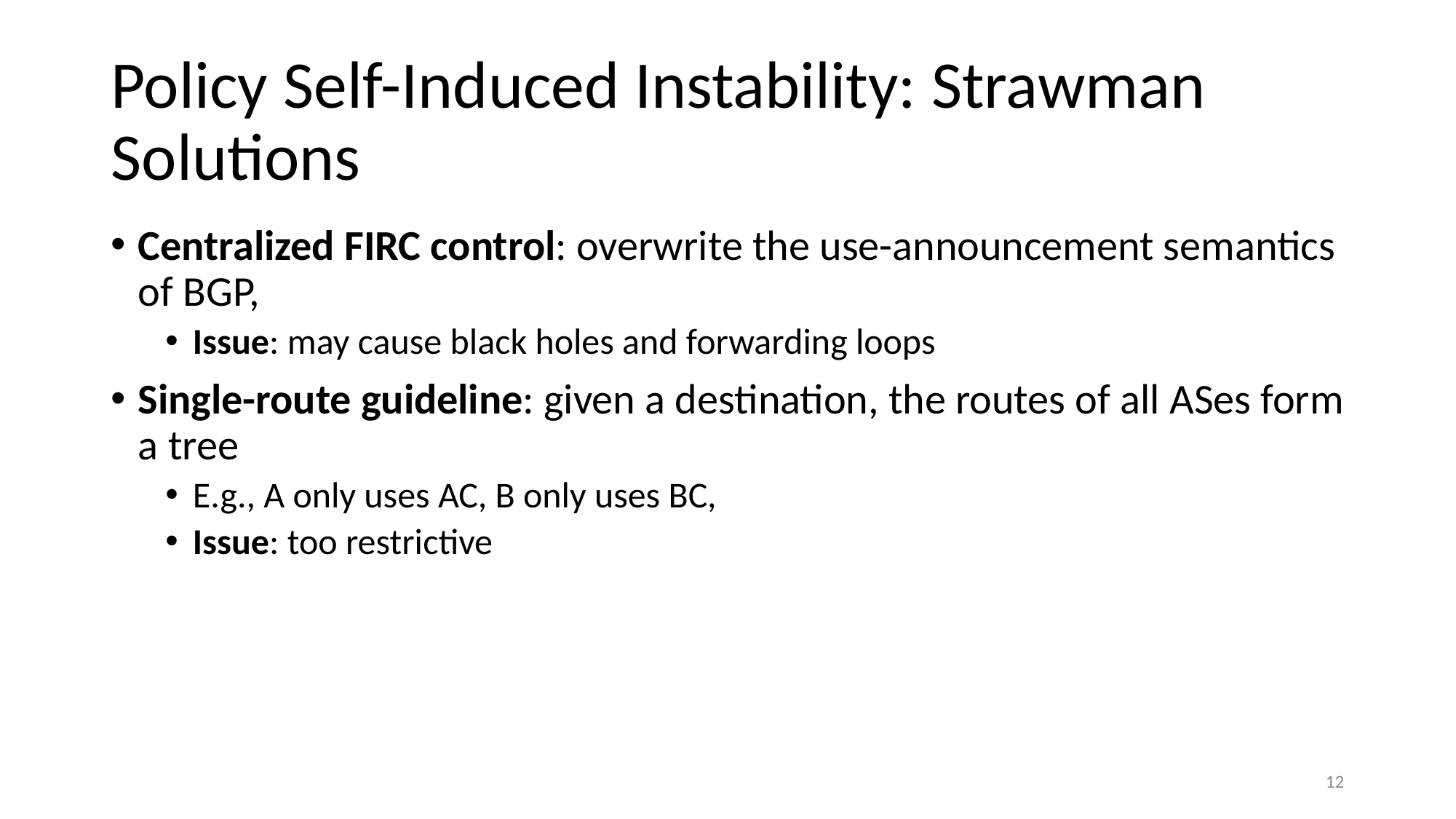

# Policy Self-Induced Instability: Strawman Solutions
Centralized FIRC control: overwrite the use-announcement semantics of BGP,
Issue: may cause black holes and forwarding loops
Single-route guideline: given a destination, the routes of all ASes form a tree
E.g., A only uses AC, B only uses BC,
Issue: too restrictive

12